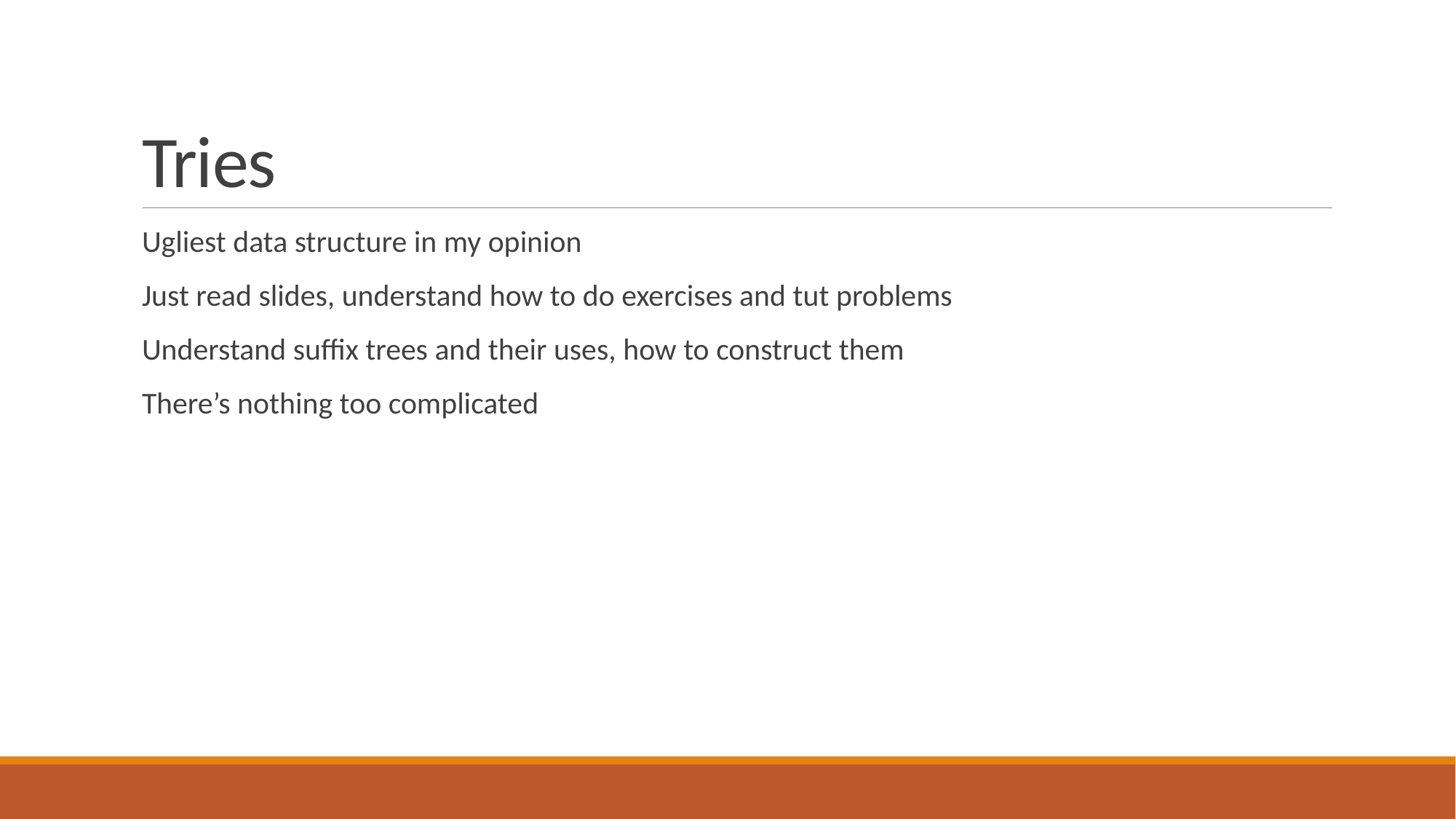

# Tries
Ugliest data structure in my opinion
Just read slides, understand how to do exercises and tut problems
Understand suffix trees and their uses, how to construct them
There’s nothing too complicated